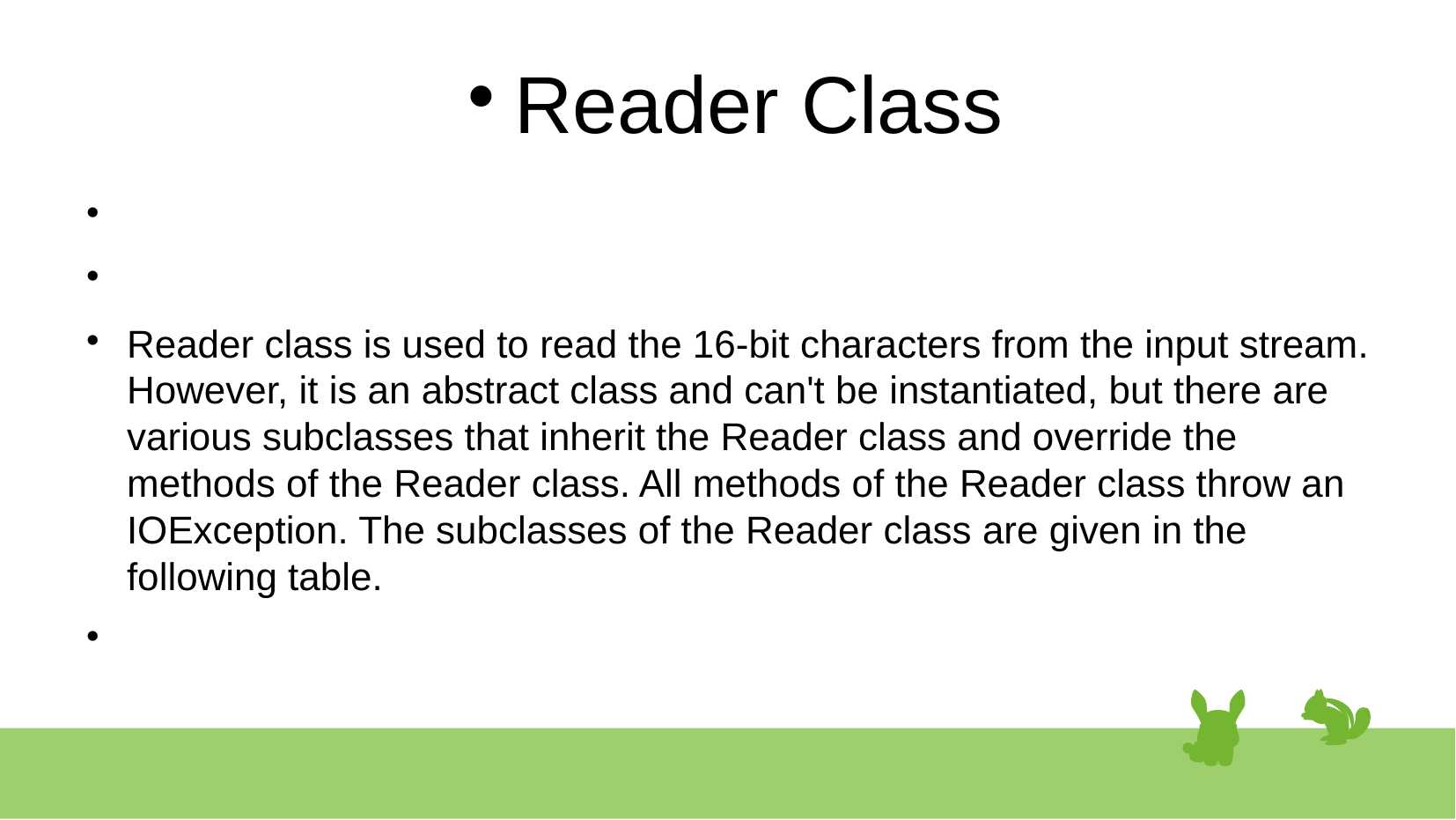

# Reader Class

Reader class is used to read the 16-bit characters from the input stream. However, it is an abstract class and can't be instantiated, but there are various subclasses that inherit the Reader class and override the methods of the Reader class. All methods of the Reader class throw an IOException. The subclasses of the Reader class are given in the following table.